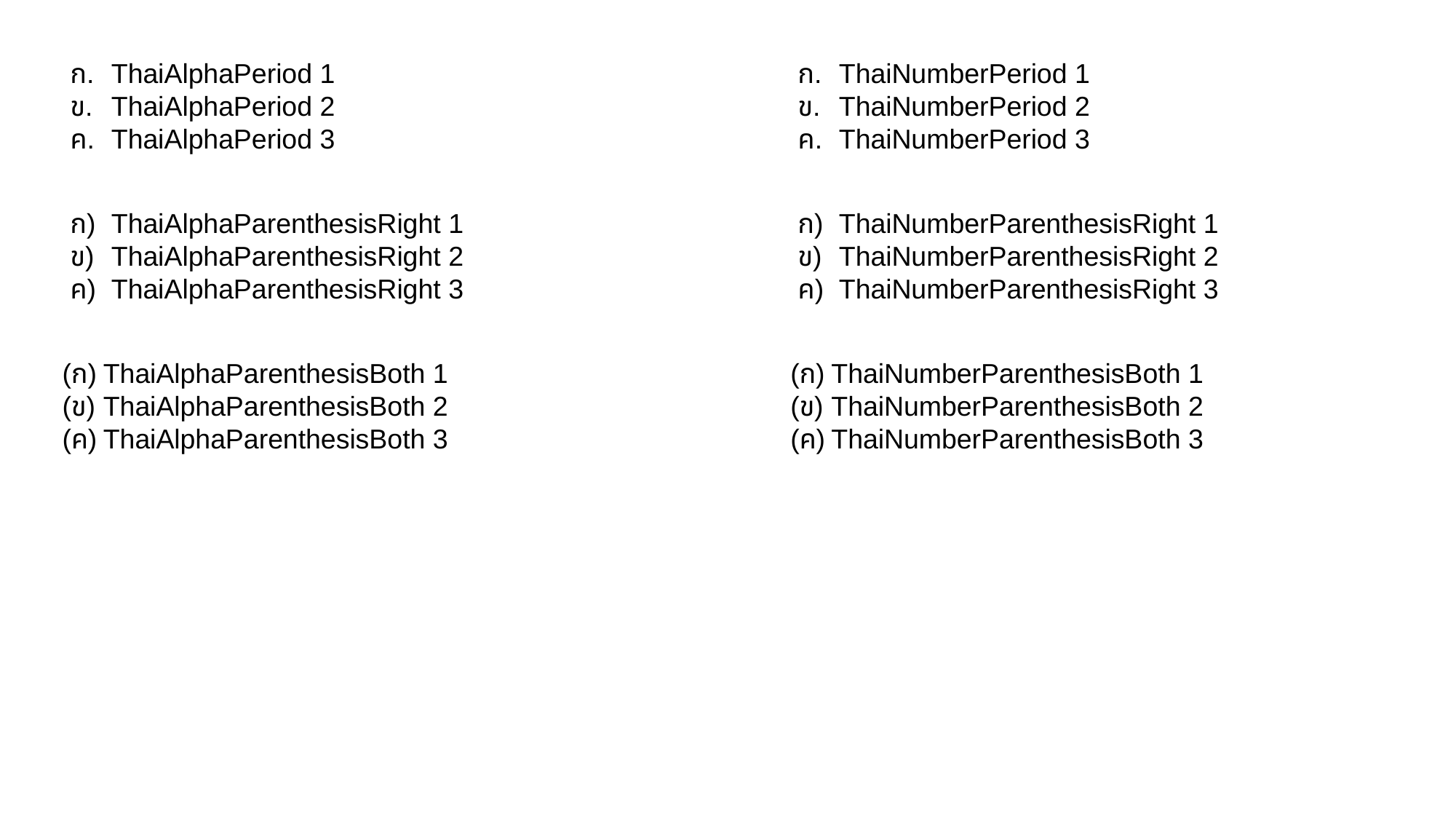

ThaiAlphaPeriod 1
ThaiAlphaPeriod 2
ThaiAlphaPeriod 3
ThaiNumberPeriod 1
ThaiNumberPeriod 2
ThaiNumberPeriod 3
ThaiAlphaParenthesisRight 1
ThaiAlphaParenthesisRight 2
ThaiAlphaParenthesisRight 3
ThaiNumberParenthesisRight 1
ThaiNumberParenthesisRight 2
ThaiNumberParenthesisRight 3
ThaiAlphaParenthesisBoth 1
ThaiAlphaParenthesisBoth 2
ThaiAlphaParenthesisBoth 3
ThaiNumberParenthesisBoth 1
ThaiNumberParenthesisBoth 2
ThaiNumberParenthesisBoth 3